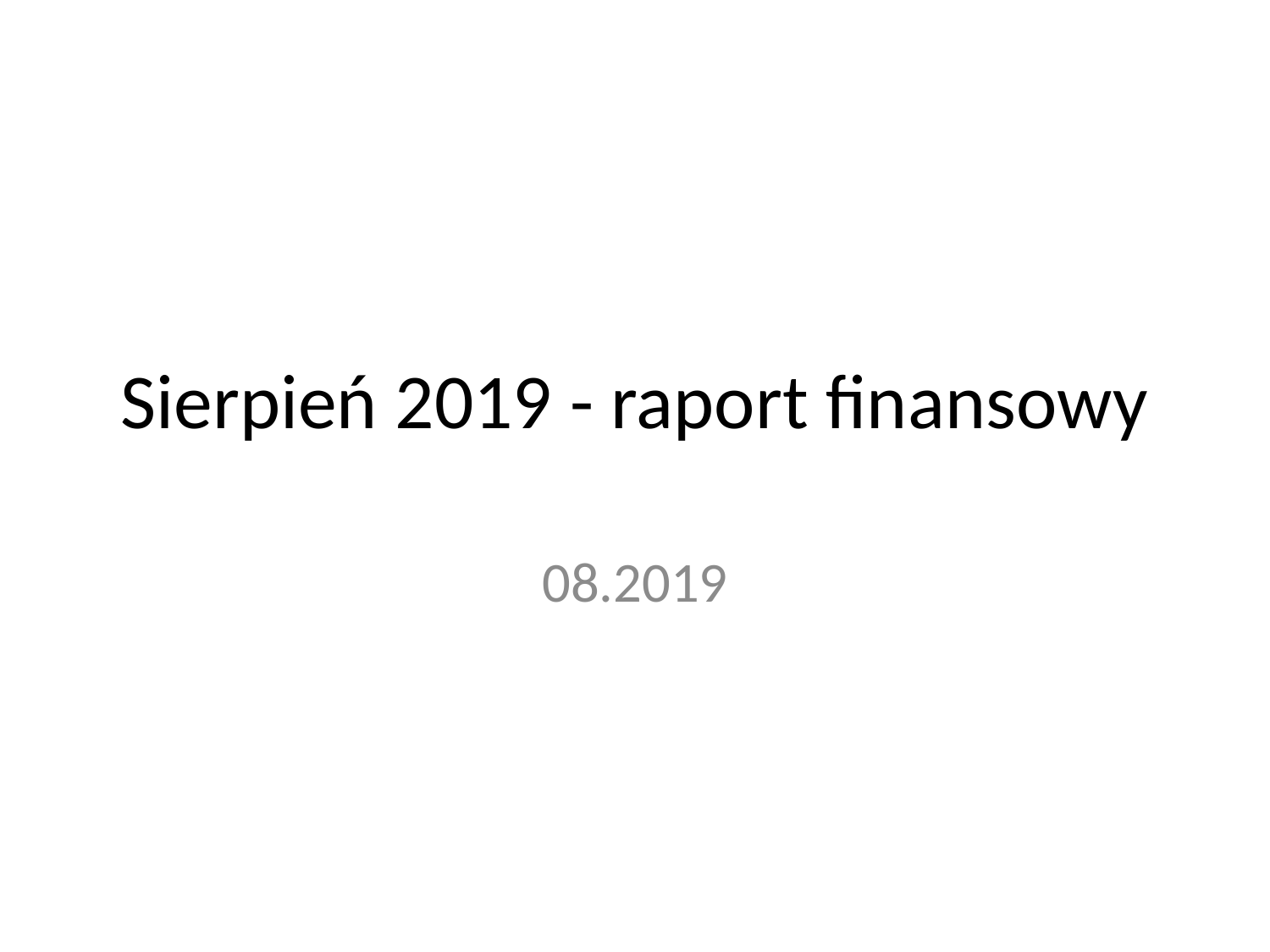

# Sierpień 2019 - raport finansowy
08.2019